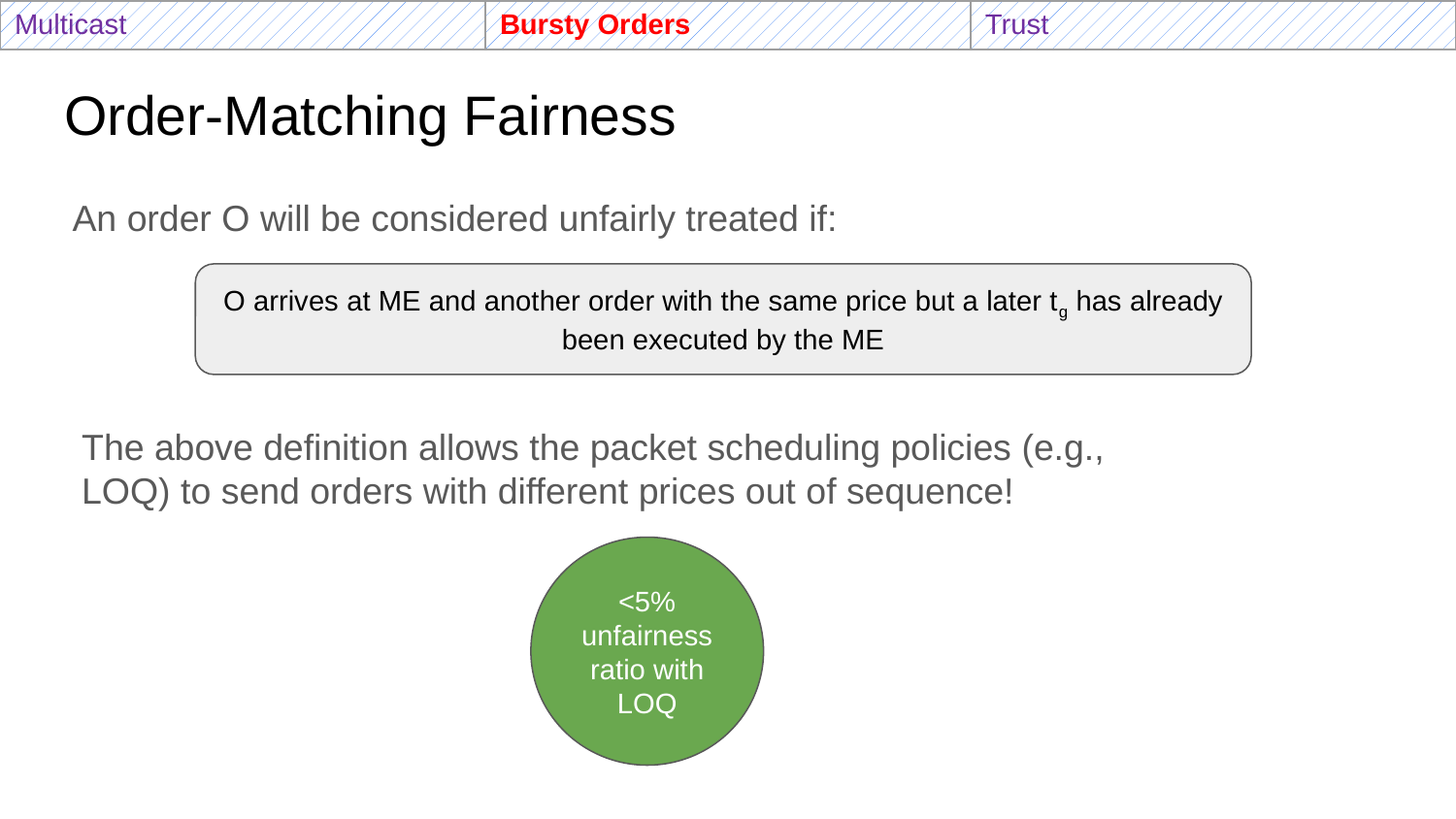

| Multicast | Bursty Orders | Trust |
| --- | --- | --- |
# Order-Matching Fairness
An order O will be considered unfairly treated if:
O arrives at ME and another order with the same price but a later tg has already been executed by the ME
The above definition allows the packet scheduling policies (e.g., LOQ) to send orders with different prices out of sequence!
<5% unfairness ratio with LOQ